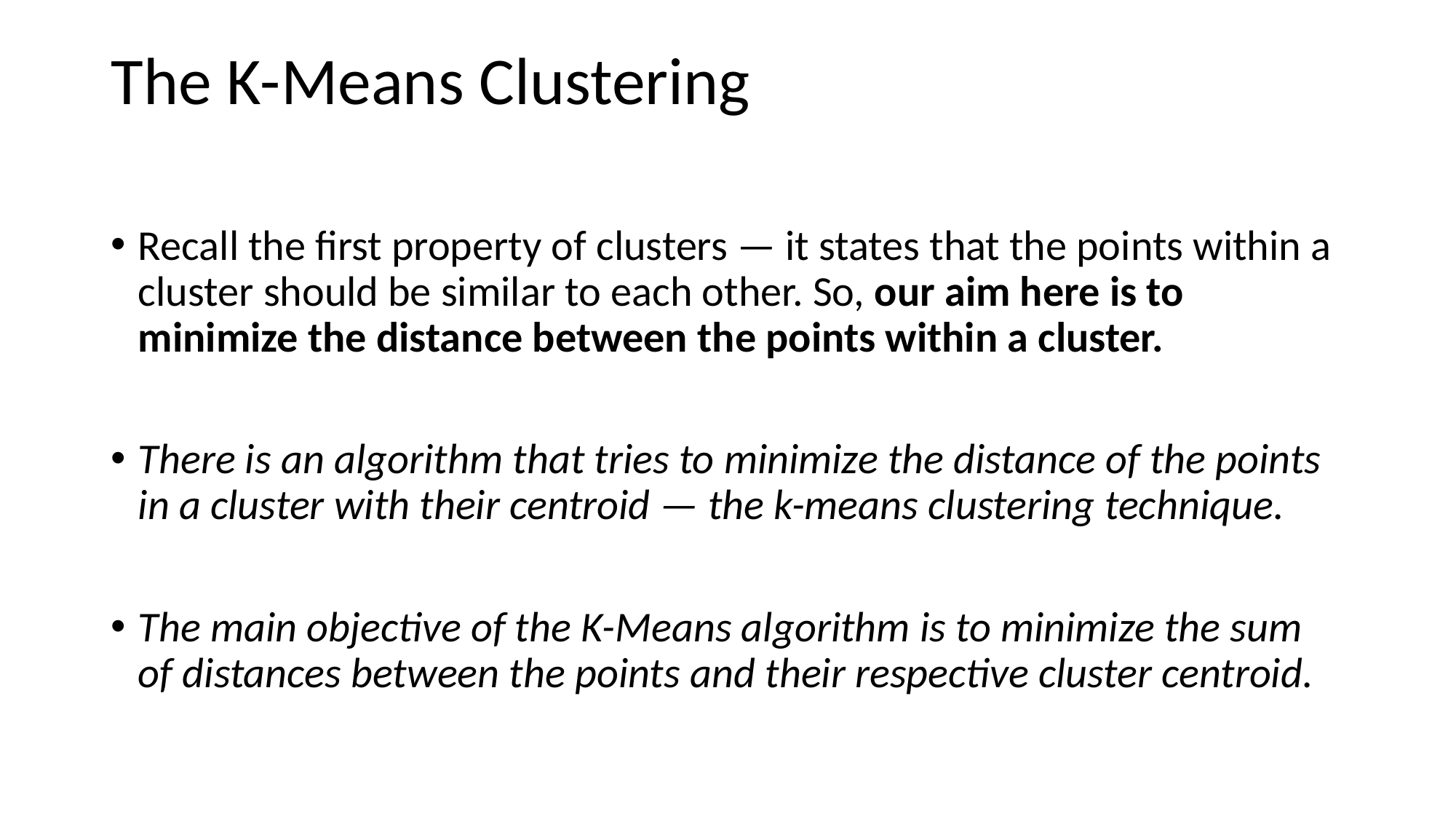

# The K-Means Clustering
Recall the first property of clusters — it states that the points within a cluster should be similar to each other. So, our aim here is to minimize the distance between the points within a cluster.

There is an algorithm that tries to minimize the distance of the points in a cluster with their centroid — the k-means clustering technique.

The main objective of the K-Means algorithm is to minimize the sum of distances between the points and their respective cluster centroid.